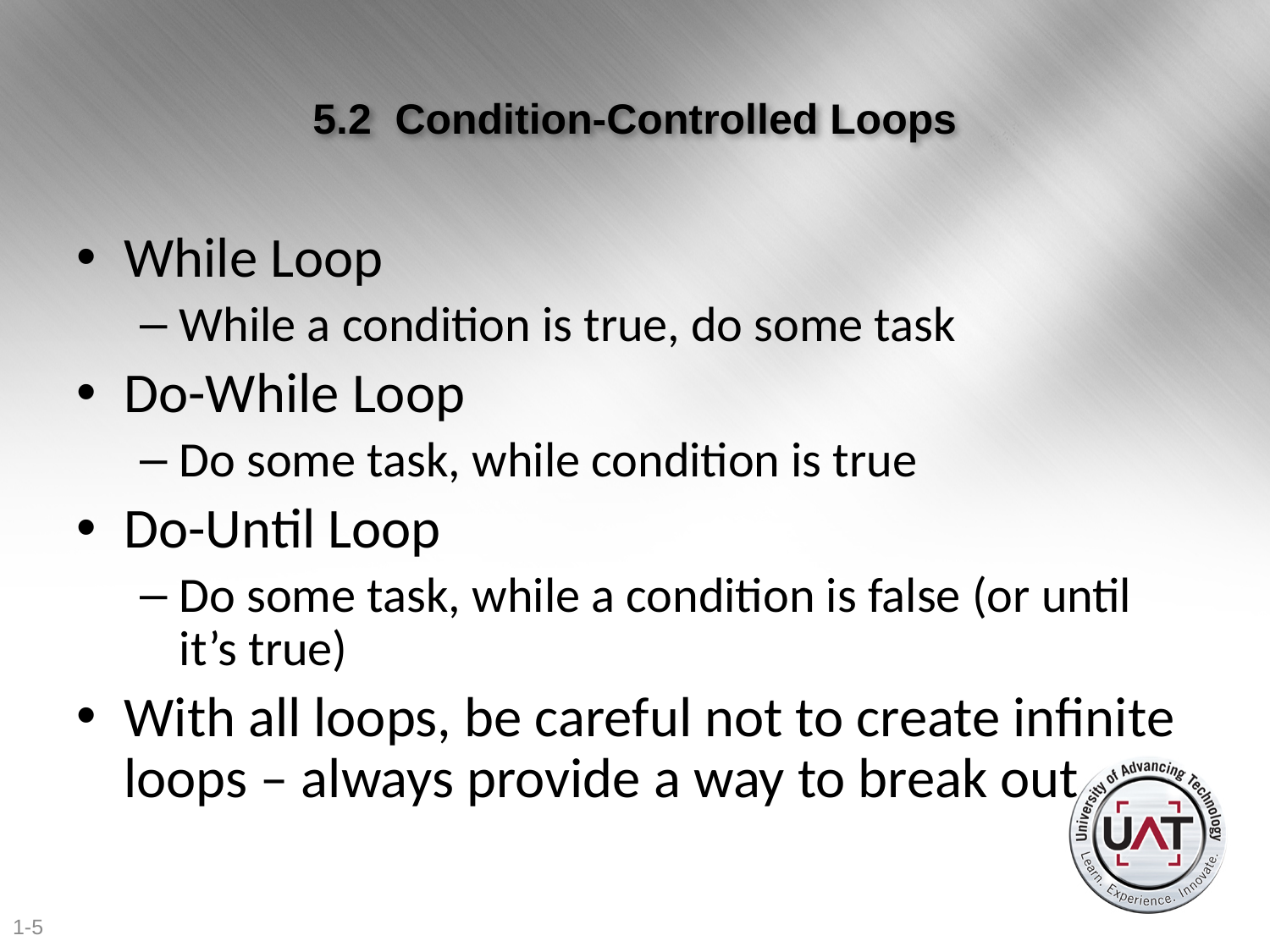

# 5.2  Condition-Controlled Loops
While Loop
While a condition is true, do some task
Do-While Loop
Do some task, while condition is true
Do-Until Loop
Do some task, while a condition is false (or until it’s true)
With all loops, be careful not to create infinite loops – always provide a way to break out
1-5